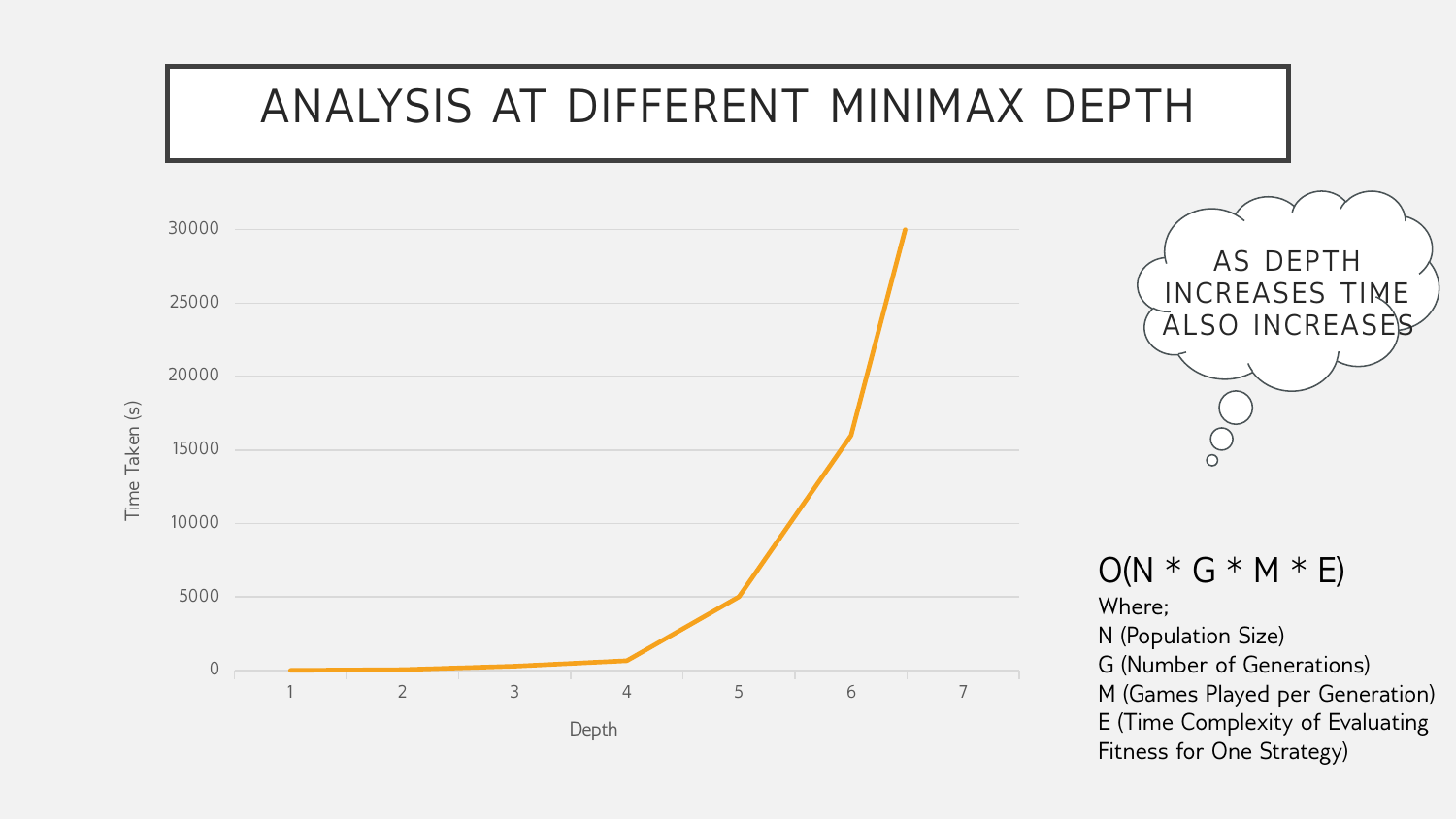

# Analysis AT different minimax depth

### Chart

| Category | time |
|---|---|
| 1 | 10.0 |
| 2 | 60.0 |
| 3 | 295.0 |
| 4 | 665.0 |
| 5 | 5018.0 |
| 6 | 16000.0 |
| 7 | 45000.0 |
As depth increases time also increases
O(N * G * M * E)
Where;
N (Population Size)
G (Number of Generations)
M (Games Played per Generation)
E (Time Complexity of Evaluating Fitness for One Strategy)